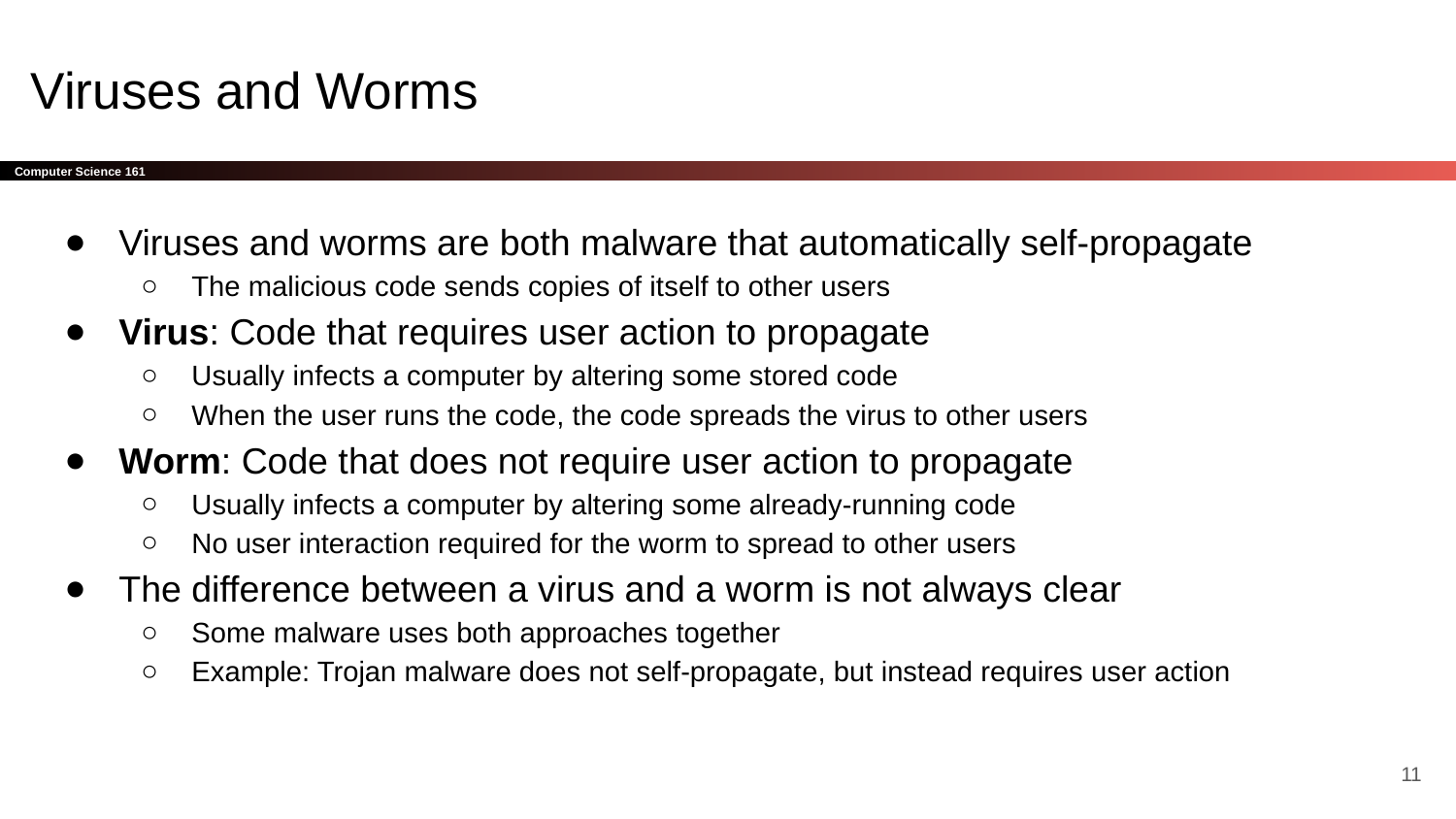

# Viruses and Worms
Viruses and worms are both malware that automatically self-propagate
The malicious code sends copies of itself to other users
Virus: Code that requires user action to propagate
Usually infects a computer by altering some stored code
When the user runs the code, the code spreads the virus to other users
Worm: Code that does not require user action to propagate
Usually infects a computer by altering some already-running code
No user interaction required for the worm to spread to other users
The difference between a virus and a worm is not always clear
Some malware uses both approaches together
Example: Trojan malware does not self-propagate, but instead requires user action
11